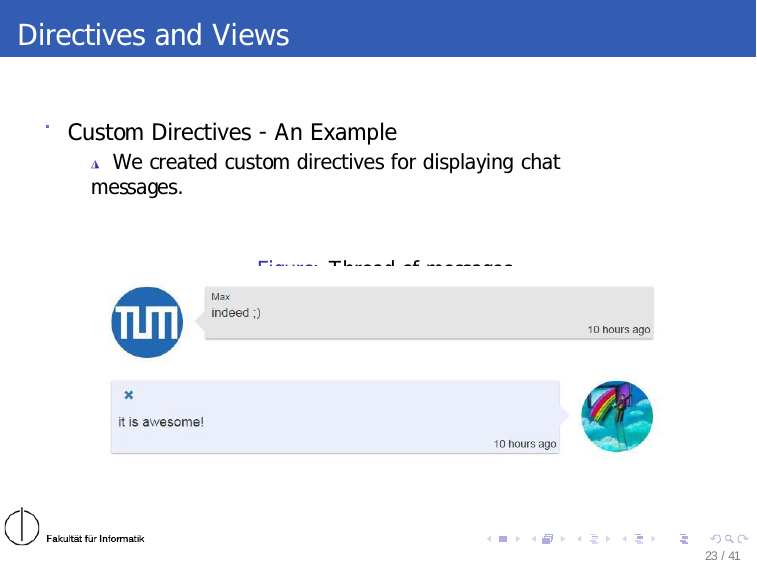

# Directives and Views
Custom Directives - An Example
◮   We created custom directives for displaying chat messages.

Figure: Thread of messages

23 / 41